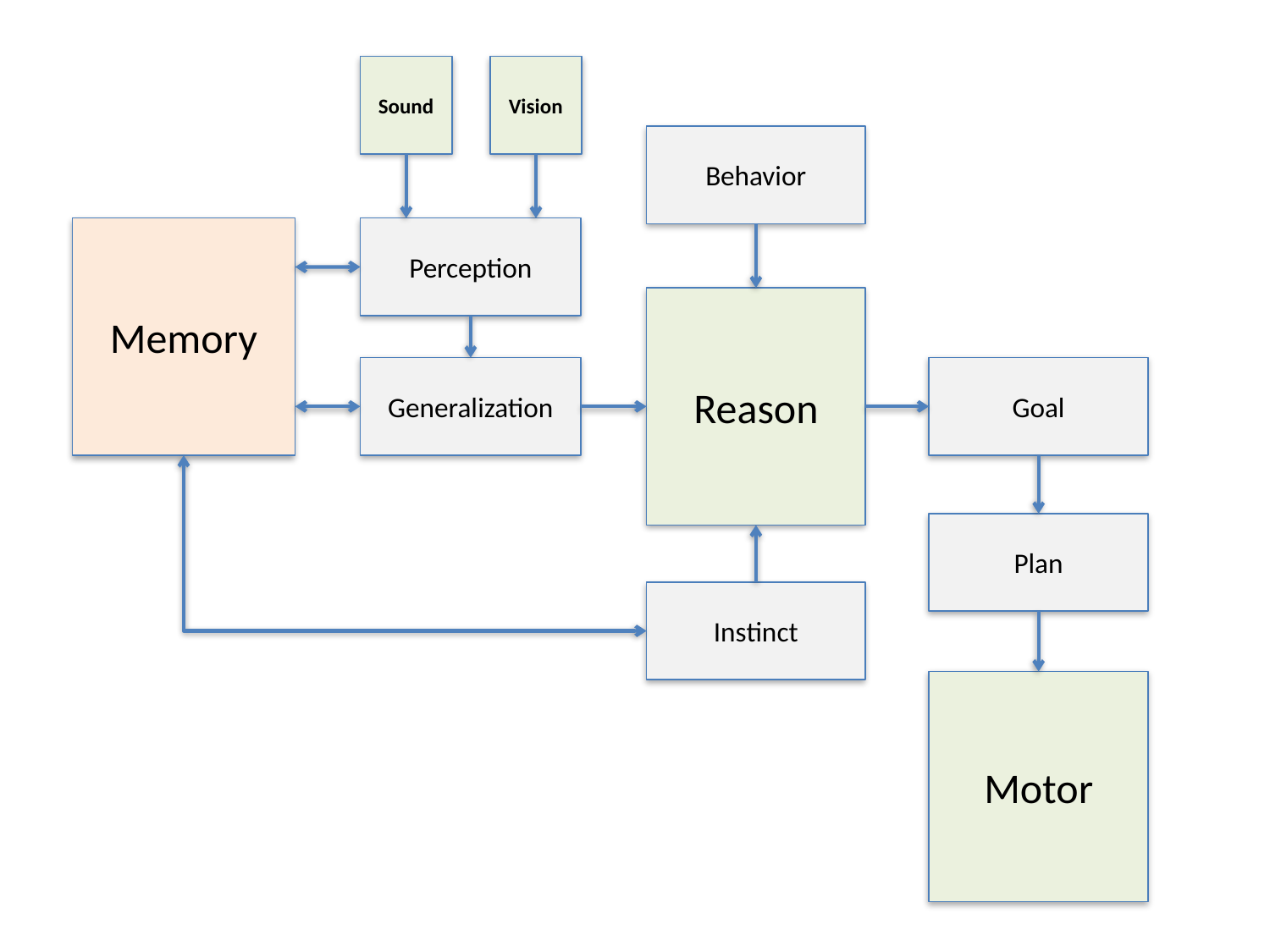

Vision
Sound
Behavior
Memory
Perception
Reason
Generalization
Goal
Plan
Instinct
Motor